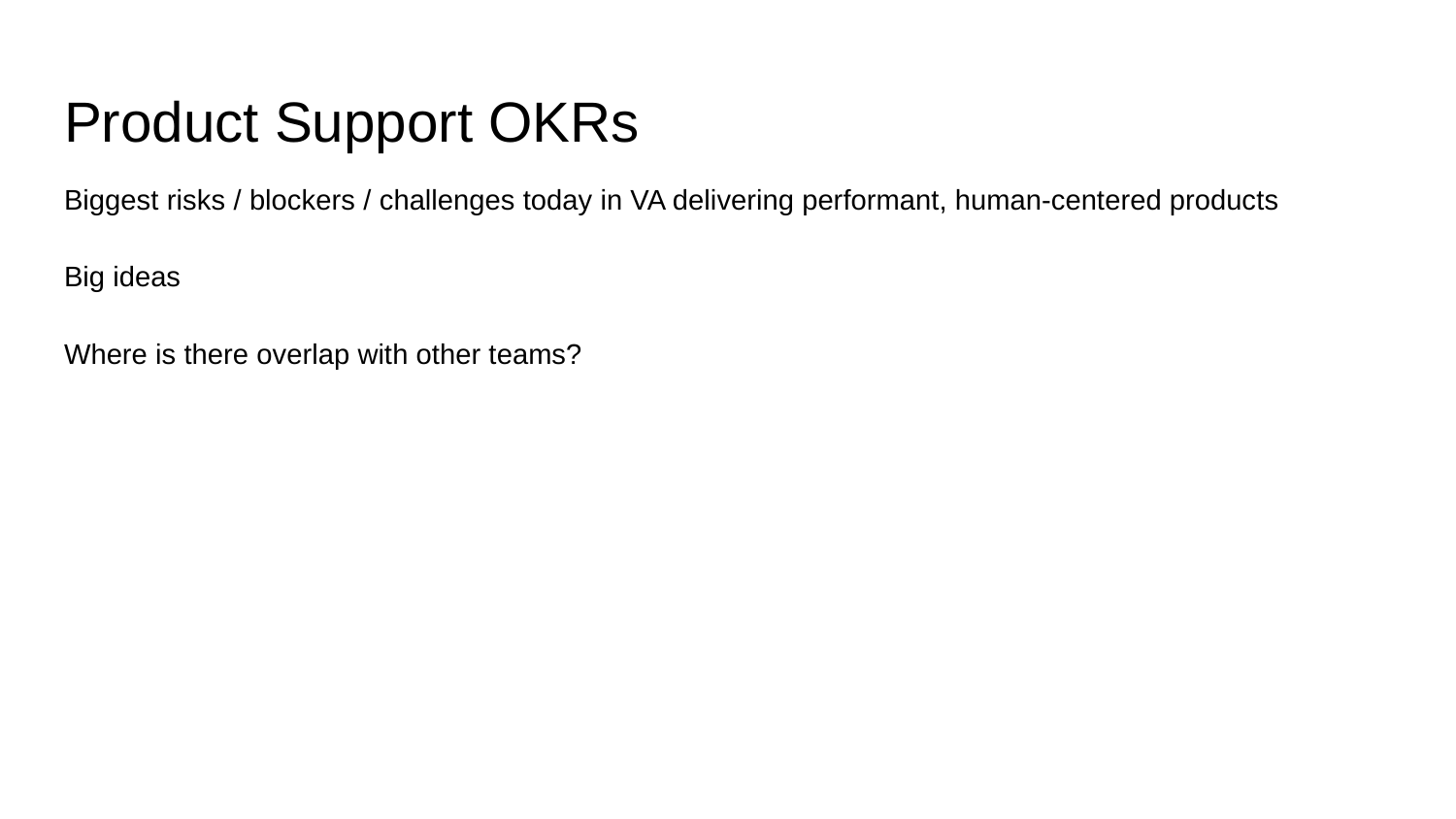

# Product Support OKRs
Biggest risks / blockers / challenges today in VA delivering performant, human-centered products

Big ideas

Where is there overlap with other teams?